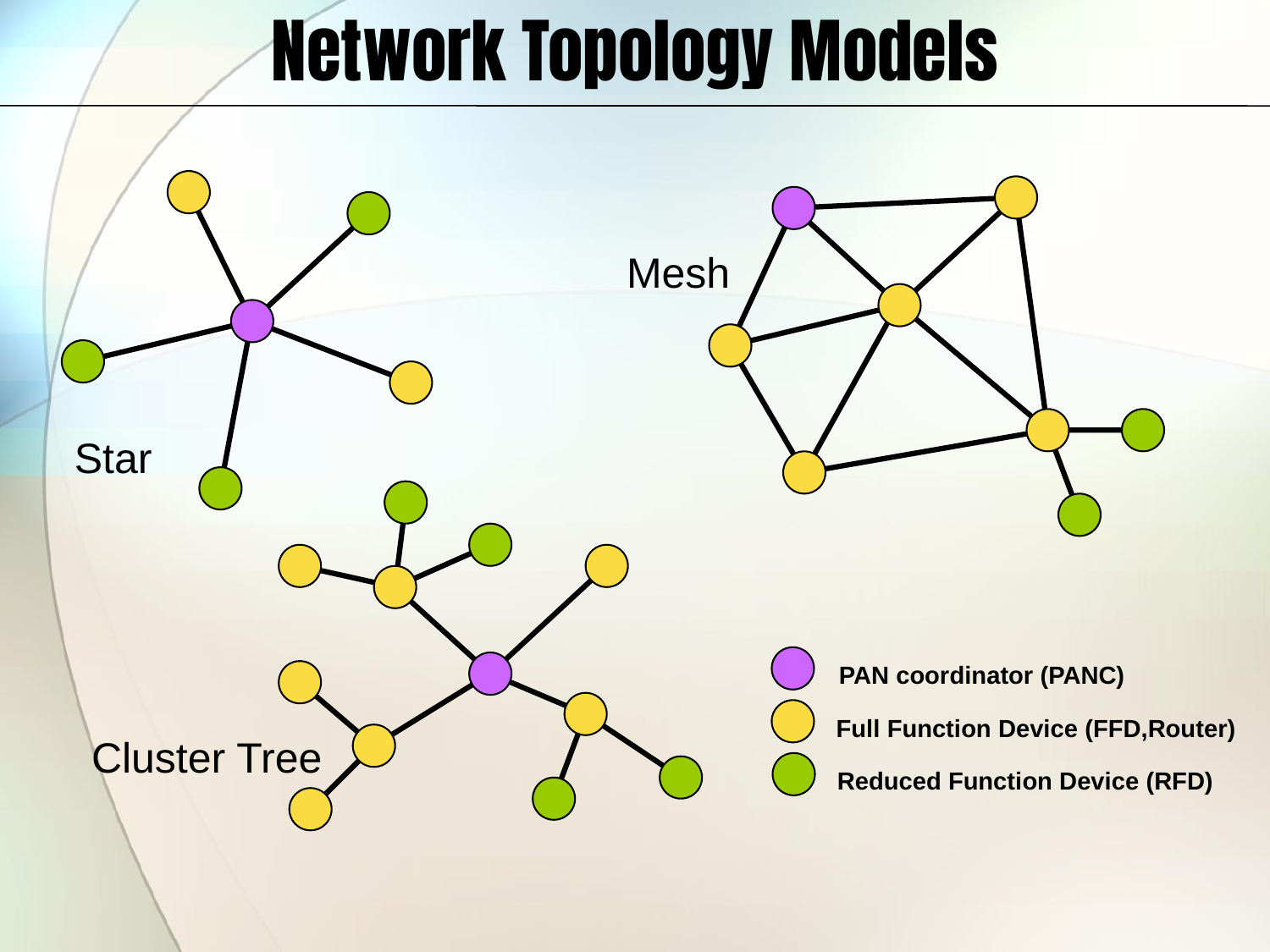

# Network Topology Models

Mesh

Star

PAN coordinator (PANC)

Full Function Device (FFD,Router)

Cluster Tree

Reduced Function Device (RFD)